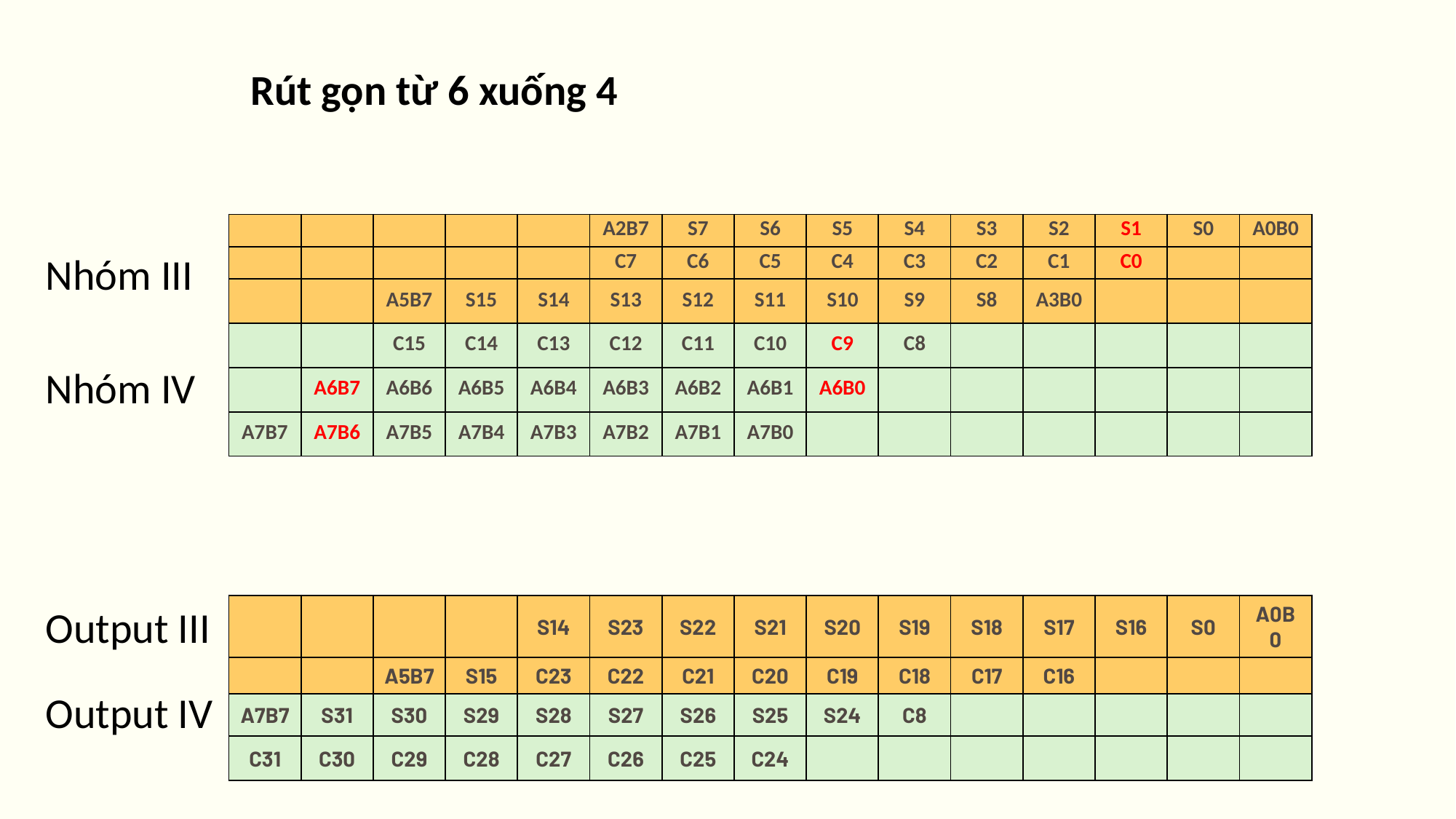

Rút gọn từ 6 xuống 4
|  |  |  |  |  | A2B7 | S7 | S6 | S5 | S4 | S3 | S2 | S1 | S0 | A0B0 |
| --- | --- | --- | --- | --- | --- | --- | --- | --- | --- | --- | --- | --- | --- | --- |
|  |  |  |  |  | C7 | C6 | C5 | C4 | C3 | C2 | C1 | C0 |  |  |
|  |  | A5B7 | S15 | S14 | S13 | S12 | S11 | S10 | S9 | S8 | A3B0 |  |  |  |
|  |  | C15 | C14 | C13 | C12 | C11 | C10 | C9 | C8 |  |  |  |  |  |
|  | A6B7 | A6B6 | A6B5 | A6B4 | A6B3 | A6B2 | A6B1 | A6B0 |  |  |  |  |  |  |
| A7B7 | A7B6 | A7B5 | A7B4 | A7B3 | A7B2 | A7B1 | A7B0 |  |  |  |  |  |  |  |
Nhóm III
Nhóm IV
Output III
|  |  |  |  | S14 | S23 | S22 | S21 | S20 | S19 | S18 | S17 | S16 | S0 | A0B0 |
| --- | --- | --- | --- | --- | --- | --- | --- | --- | --- | --- | --- | --- | --- | --- |
|  |  | A5B7 | S15 | C23 | C22 | C21 | C20 | C19 | C18 | C17 | C16 |  |  |  |
| A7B7 | S31 | S30 | S29 | S28 | S27 | S26 | S25 | S24 | C8 |  |  |  |  |  |
| C31 | C30 | C29 | C28 | C27 | C26 | C25 | C24 |  |  |  |  |  |  |  |
Output IV